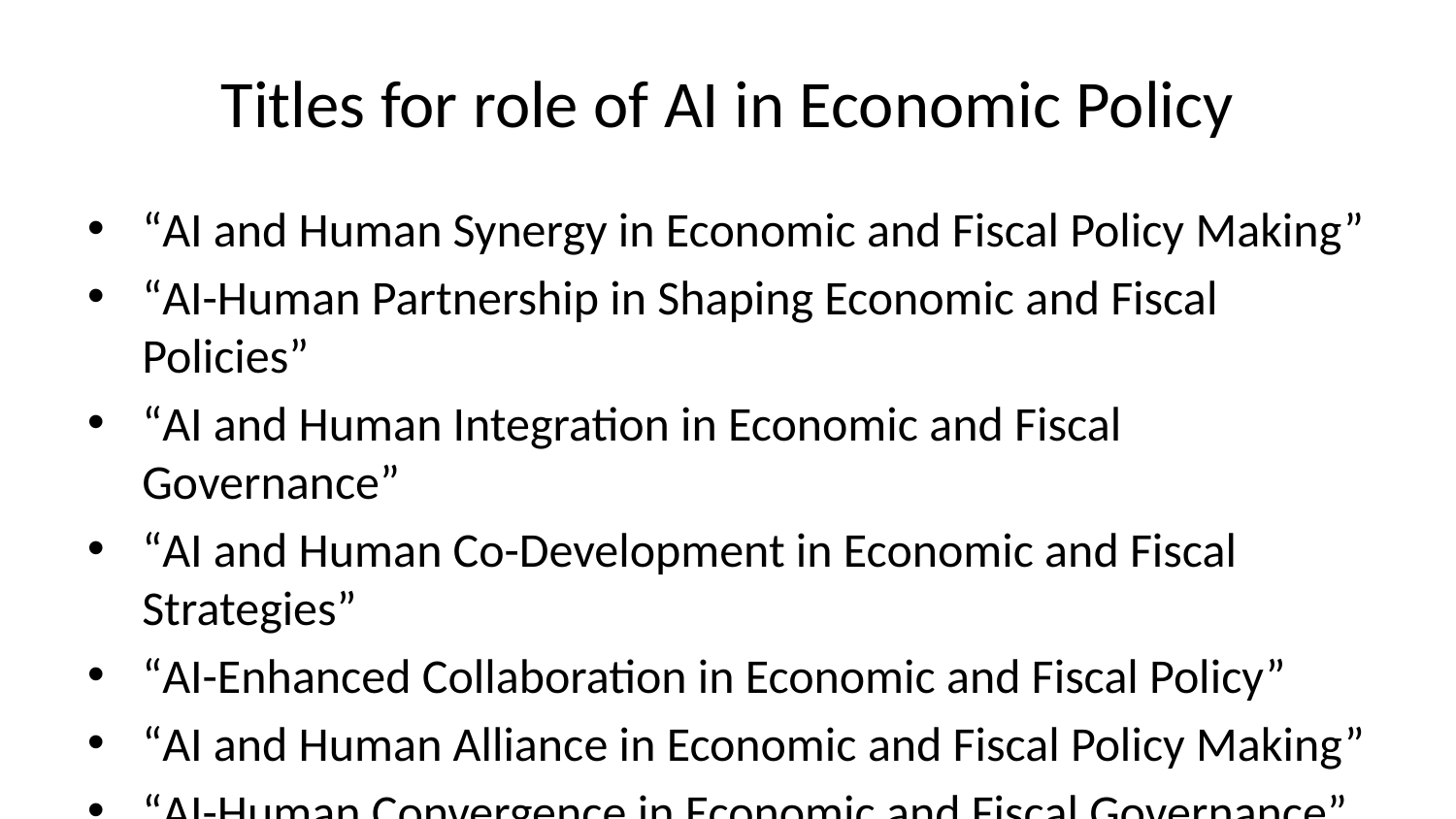

# Titles for role of AI in Economic Policy
“AI and Human Synergy in Economic and Fiscal Policy Making”
“AI-Human Partnership in Shaping Economic and Fiscal Policies”
“AI and Human Integration in Economic and Fiscal Governance”
“AI and Human Co-Development in Economic and Fiscal Strategies”
“AI-Enhanced Collaboration in Economic and Fiscal Policy”
“AI and Human Alliance in Economic and Fiscal Policy Making”
“AI-Human Convergence in Economic and Fiscal Governance”
“AI and Human Teamwork in Economic and Fiscal Policy Design”
“AI-Driven Collaboration in Economic and Fiscal Policy”
“AI and Human Cooperation in Economic and Fiscal Policy Making”